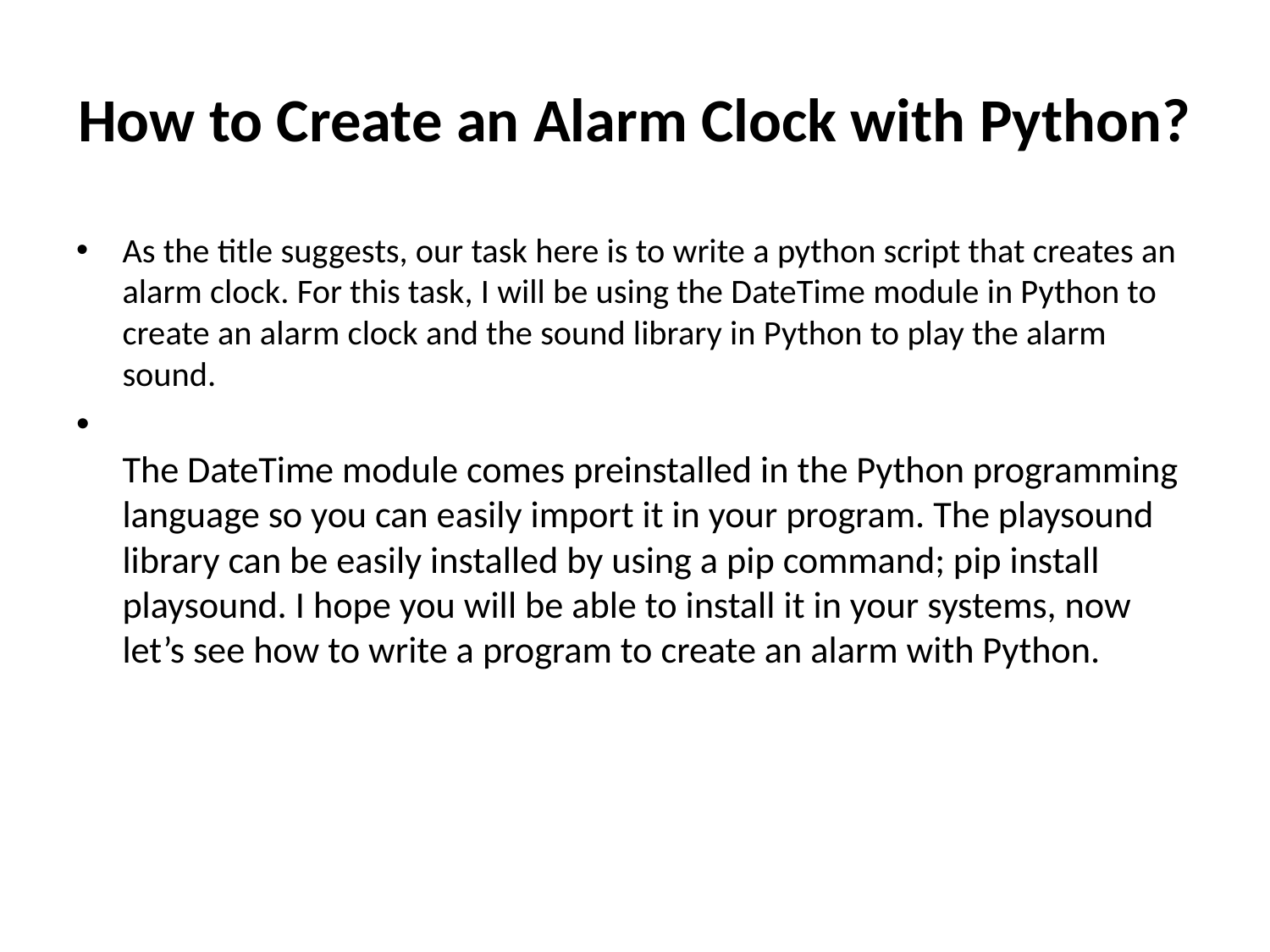

# How to Create an Alarm Clock with Python?
As the title suggests, our task here is to write a python script that creates an alarm clock. For this task, I will be using the DateTime module in Python to create an alarm clock and the sound library in Python to play the alarm sound.
The DateTime module comes preinstalled in the Python programming language so you can easily import it in your program. The playsound library can be easily installed by using a pip command; pip install playsound. I hope you will be able to install it in your systems, now let’s see how to write a program to create an alarm with Python.